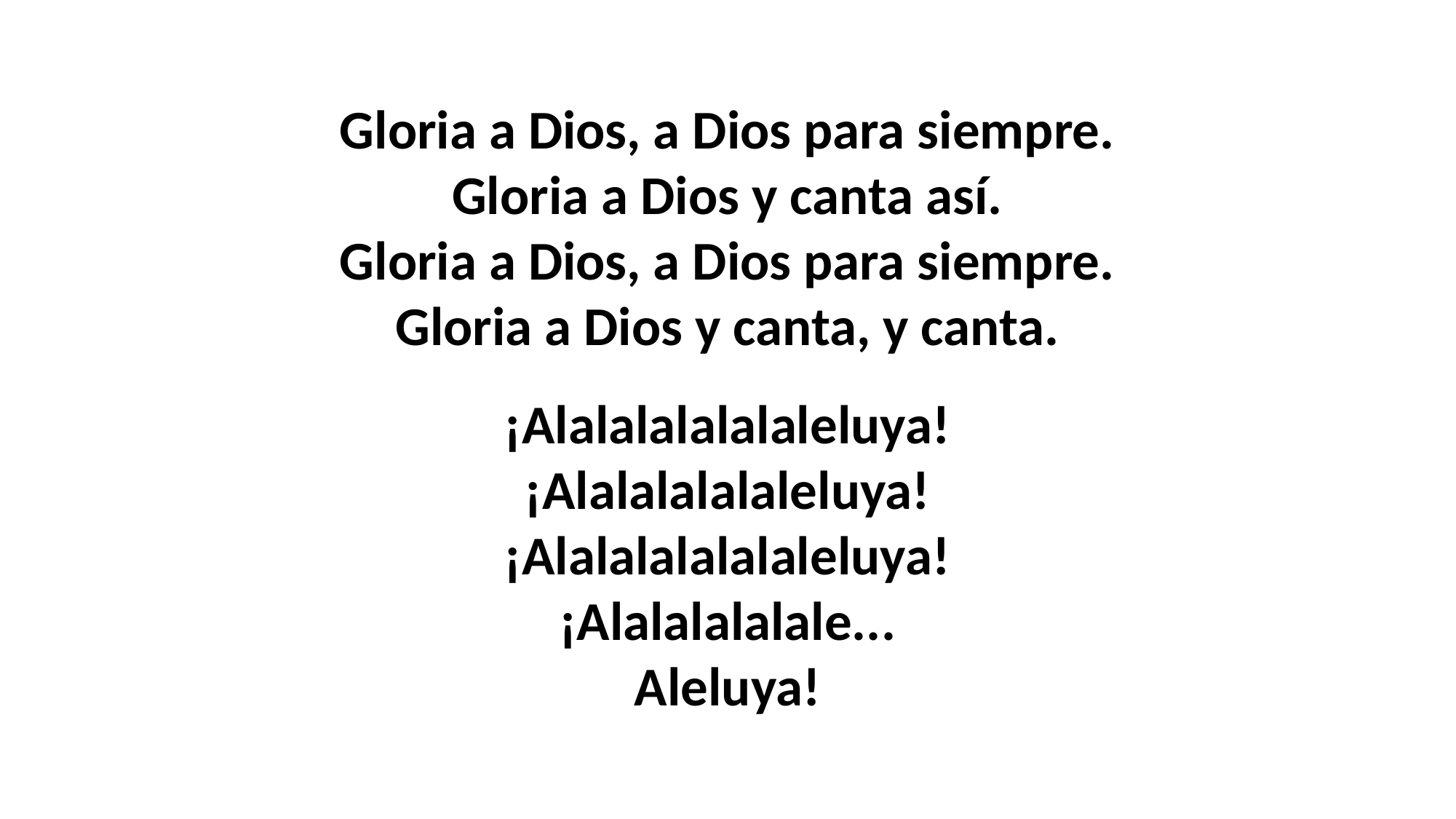

Gloria a Dios, a Dios para siempre.
Gloria a Dios y canta así.
Gloria a Dios, a Dios para siempre.
Gloria a Dios y canta, y canta.

¡Alalalalalalaleluya!
¡Alalalalalaleluya!
¡Alalalalalalaleluya!
¡Alalalalalale...
Aleluya!